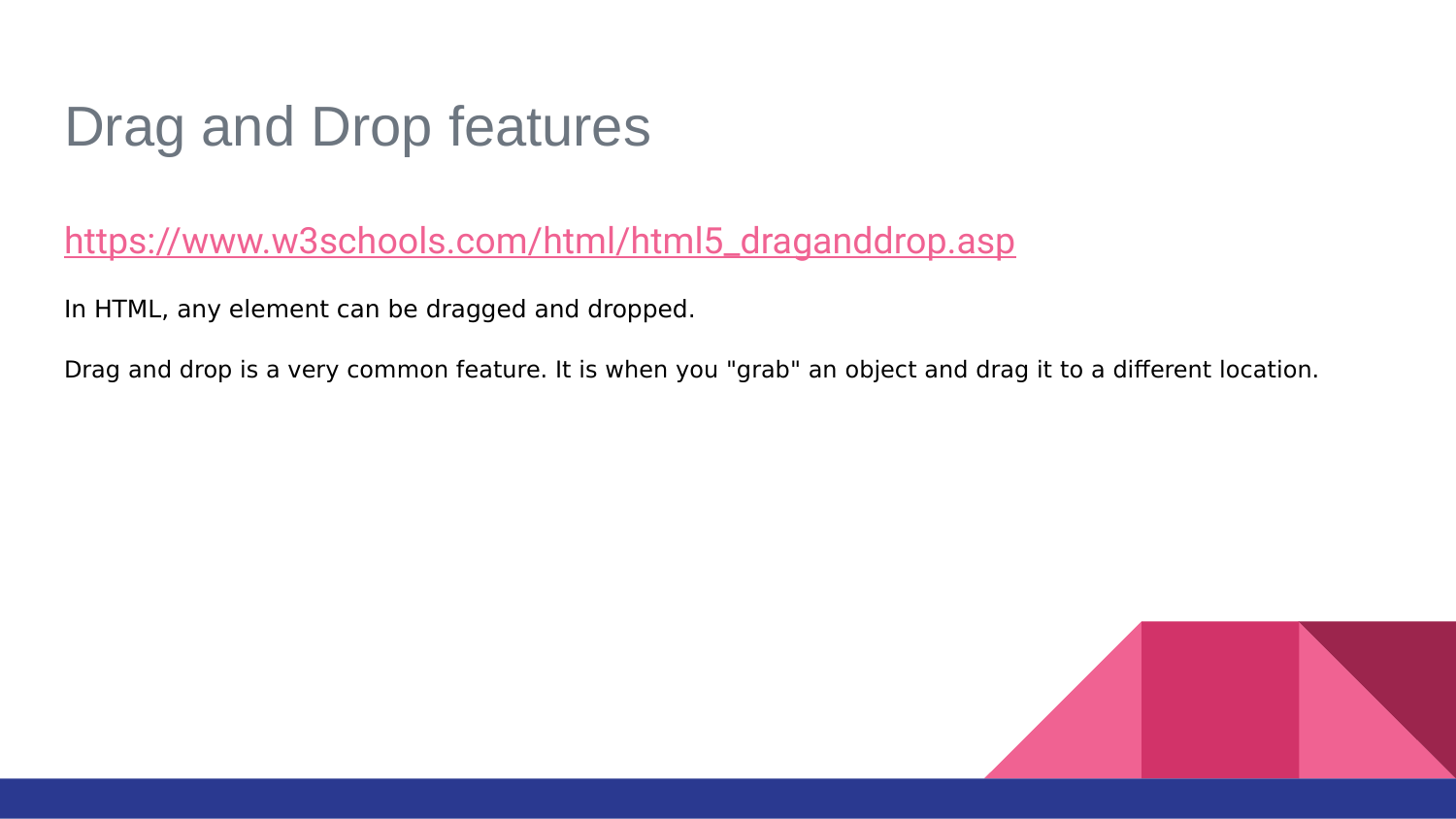

# Drag and Drop features

https://www.w3schools.com/html/html5_draganddrop.asp
In HTML, any element can be dragged and dropped.
Drag and drop is a very common feature. It is when you "grab" an object and drag it to a different location.